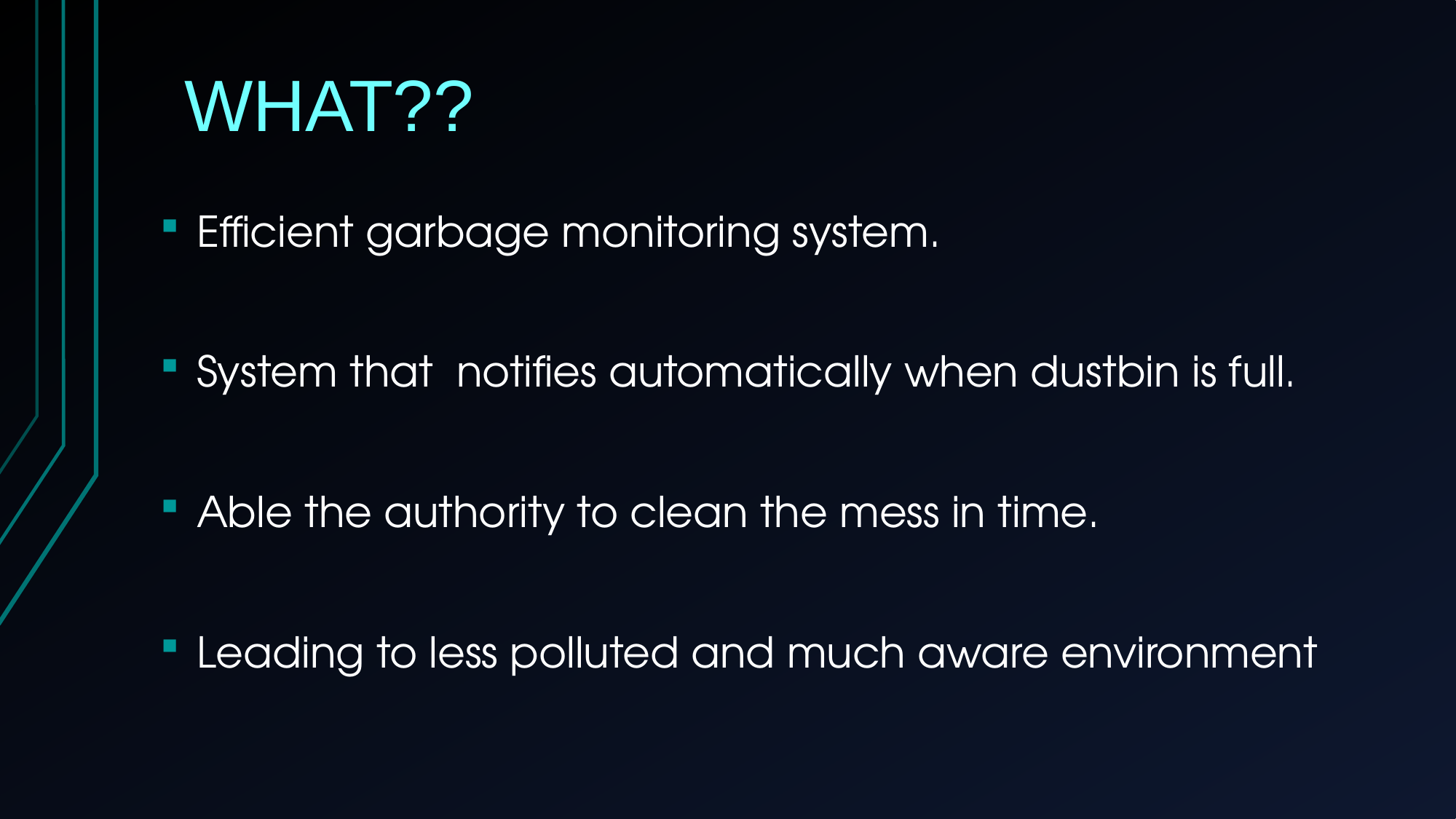

# WHAT??

Efficient garbage monitoring system.

System that  notifies automatically when dustbin is full.

Able the authority to clean the mess in time.

Leading to less polluted and much aware environment